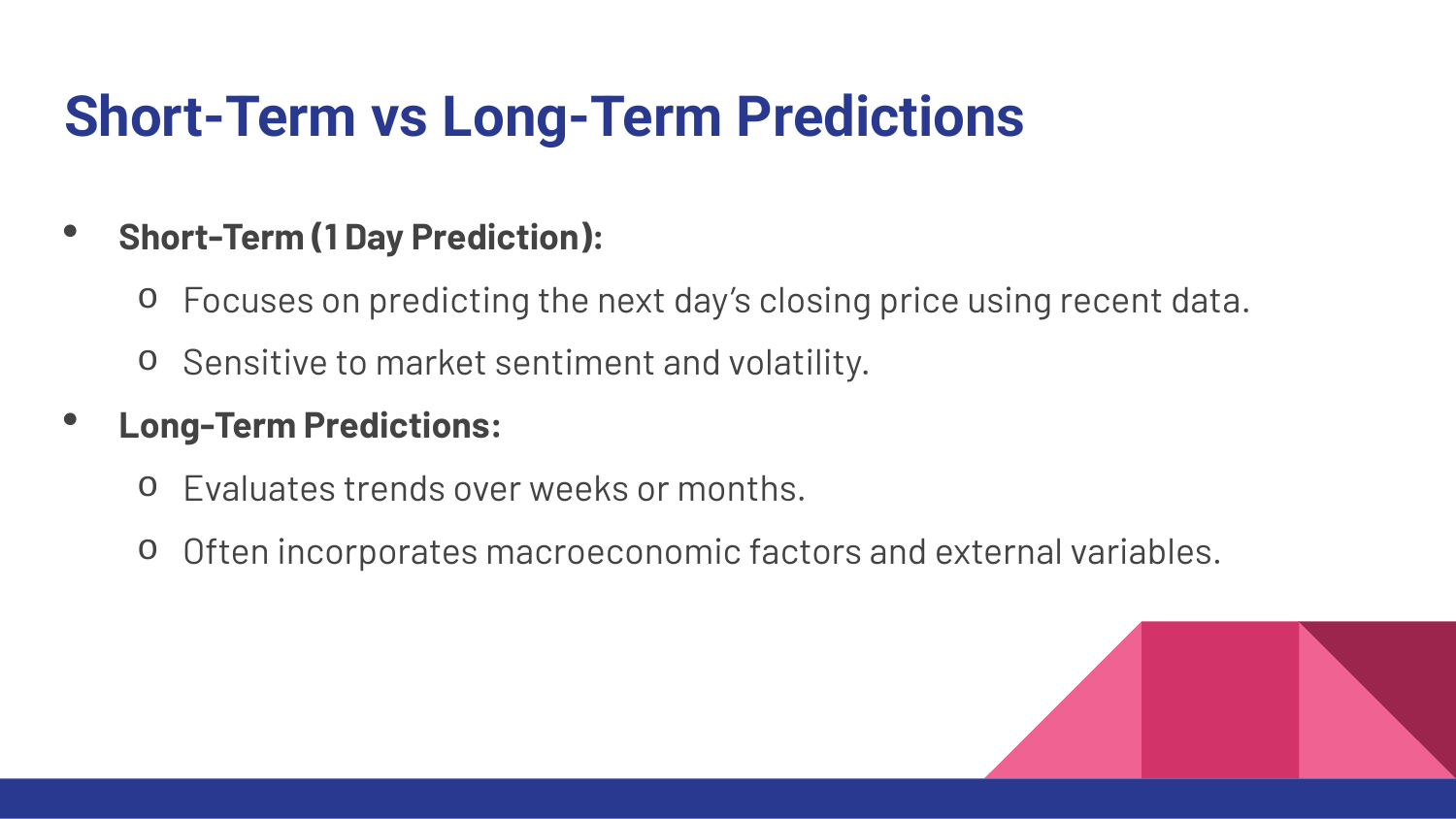

# Short-Term vs Long-Term Predictions
Short-Term (1 Day Prediction):
Focuses on predicting the next day’s closing price using recent data.
Sensitive to market sentiment and volatility.
Long-Term Predictions:
Evaluates trends over weeks or months.
Often incorporates macroeconomic factors and external variables.